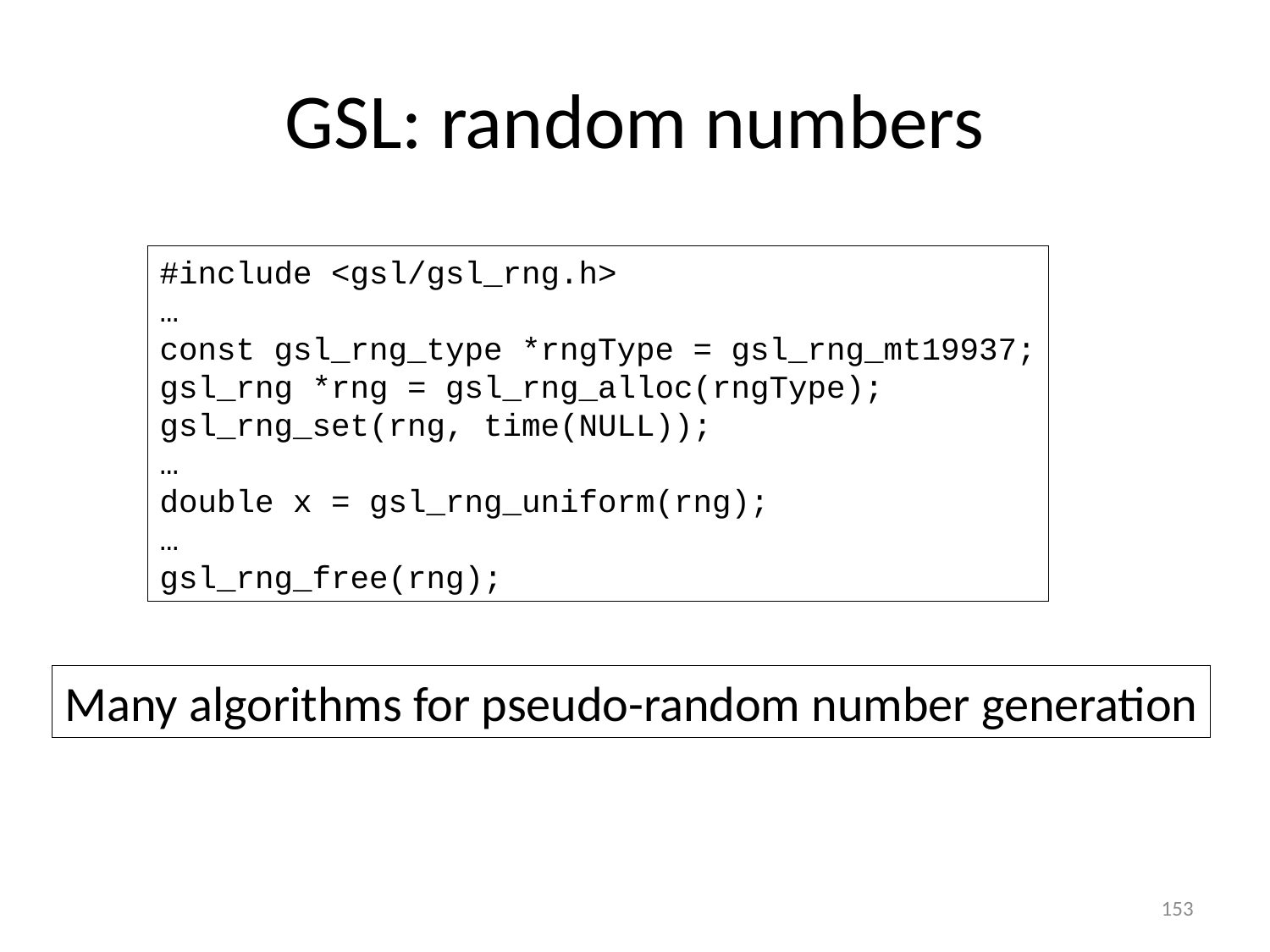

# GSL: random numbers
#include <gsl/gsl_rng.h>
…
const gsl_rng_type *rngType = gsl_rng_mt19937;
gsl_rng *rng = gsl_rng_alloc(rngType);
gsl_rng_set(rng, time(NULL));
…
double x = gsl_rng_uniform(rng);
…
gsl_rng_free(rng);
Many algorithms for pseudo-random number generation
153